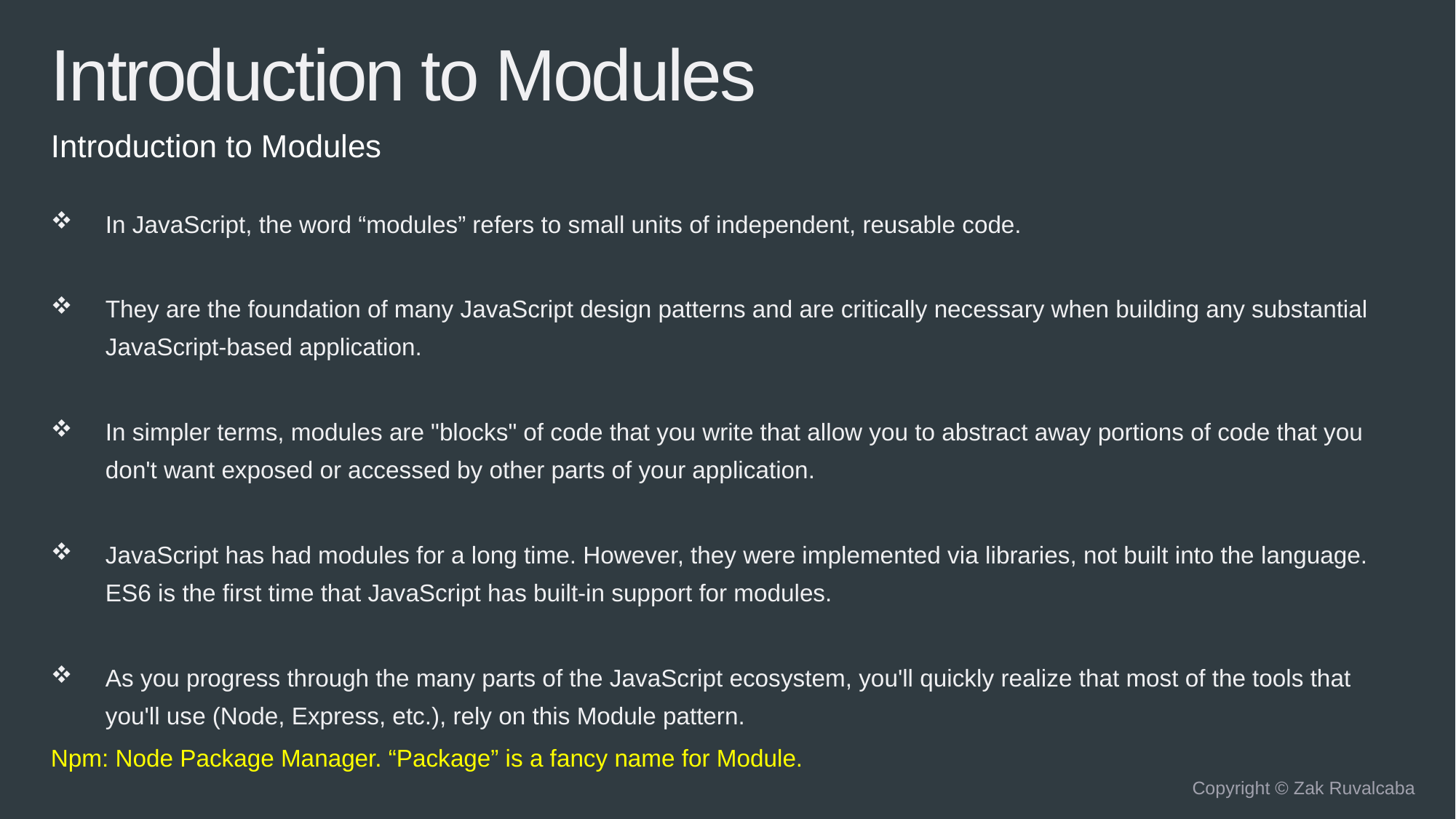

# Introduction to Modules
Introduction to Modules
In JavaScript, the word “modules” refers to small units of independent, reusable code.

They are the foundation of many JavaScript design patterns and are critically necessary when building any substantial JavaScript-based application.

In simpler terms, modules are "blocks" of code that you write that allow you to abstract away portions of code that you don't want exposed or accessed by other parts of your application.

JavaScript has had modules for a long time. However, they were implemented via libraries, not built into the language. ES6 is the first time that JavaScript has built-in support for modules.

As you progress through the many parts of the JavaScript ecosystem, you'll quickly realize that most of the tools that you'll use (Node, Express, etc.), rely on this Module pattern.
Npm: Node Package Manager. “Package” is a fancy name for Module.